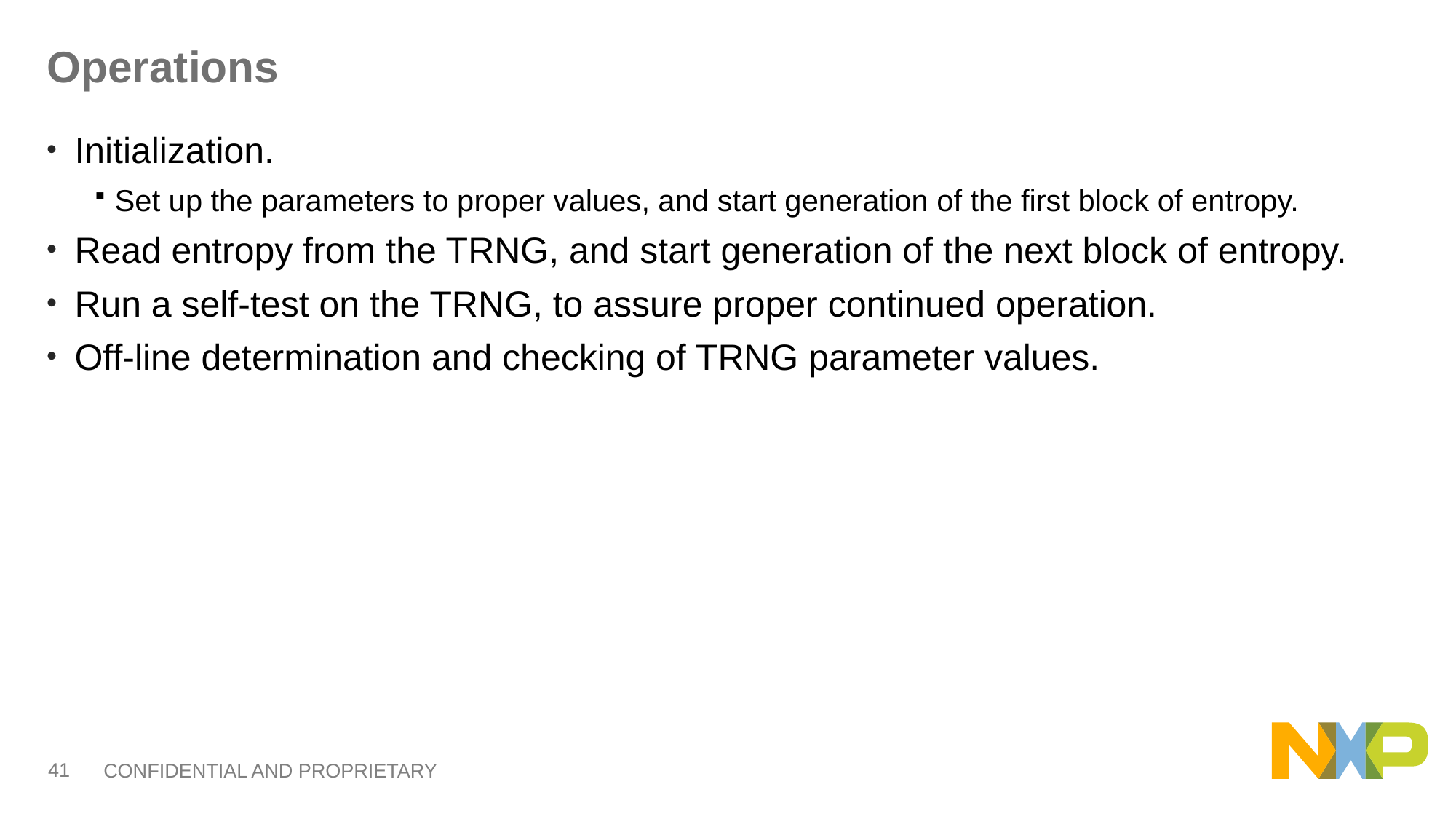

# Operations
Initialization.
Set up the parameters to proper values, and start generation of the first block of entropy.
Read entropy from the TRNG, and start generation of the next block of entropy.
Run a self-test on the TRNG, to assure proper continued operation.
Off-line determination and checking of TRNG parameter values.